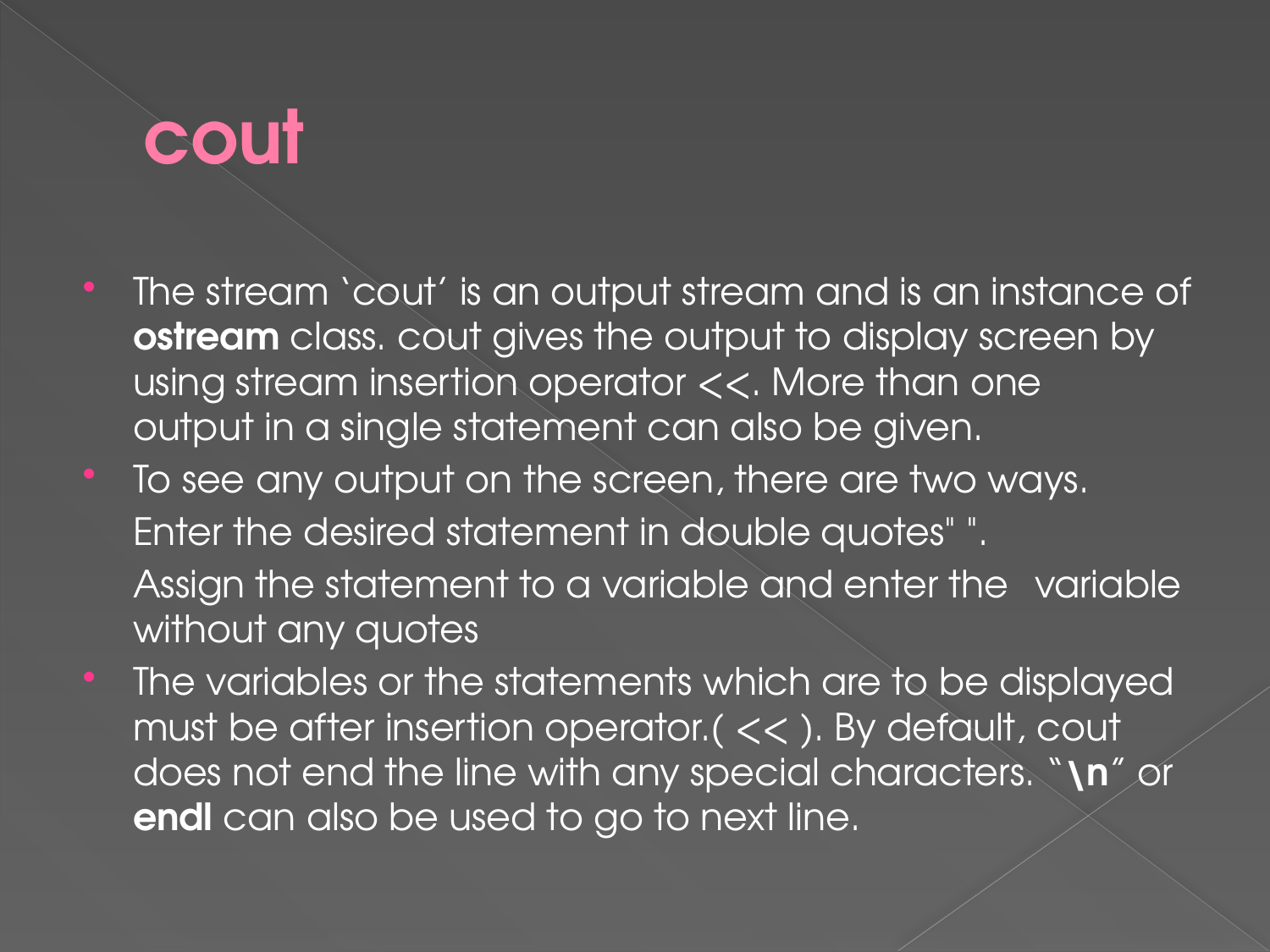

# cout
The stream ‘cout’ is an output stream and is an instance of ostream class. cout gives the output to display screen by using stream insertion operator <<. More than one output in a single statement can also be given.
To see any output on the screen, there are two ways.
		Enter the desired statement in double quotes" ".
		Assign the statement to a variable and enter the 	variable without any quotes
The variables or the statements which are to be displayed must be after insertion operator.( << ). By default, cout does not end the line with any special characters. “\n” or endl can also be used to go to next line.